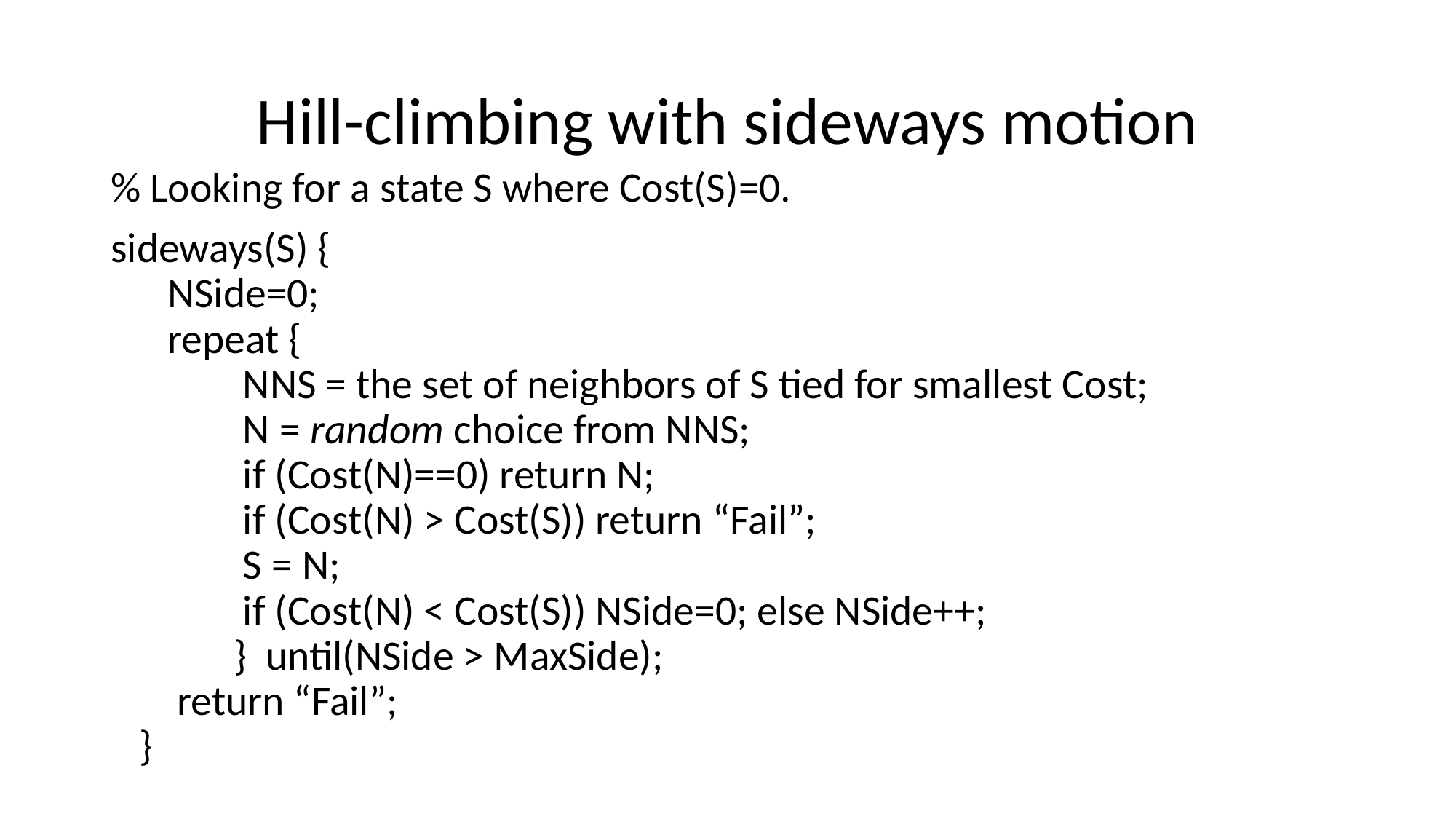

# Hill-climbing with sideways motion
% Looking for a state S where Cost(S)=0.
sideways(S) {
      NSide=0;
      repeat {
              NNS = the set of neighbors of S tied for smallest Cost;
              N = random choice from NNS;
              if (Cost(N)==0) return N;
              if (Cost(N) > Cost(S)) return “Fail”;
              S = N;
              if (Cost(N) < Cost(S)) NSide=0; else NSide++;
             }  until(NSide > MaxSide);
       return “Fail”;
   }